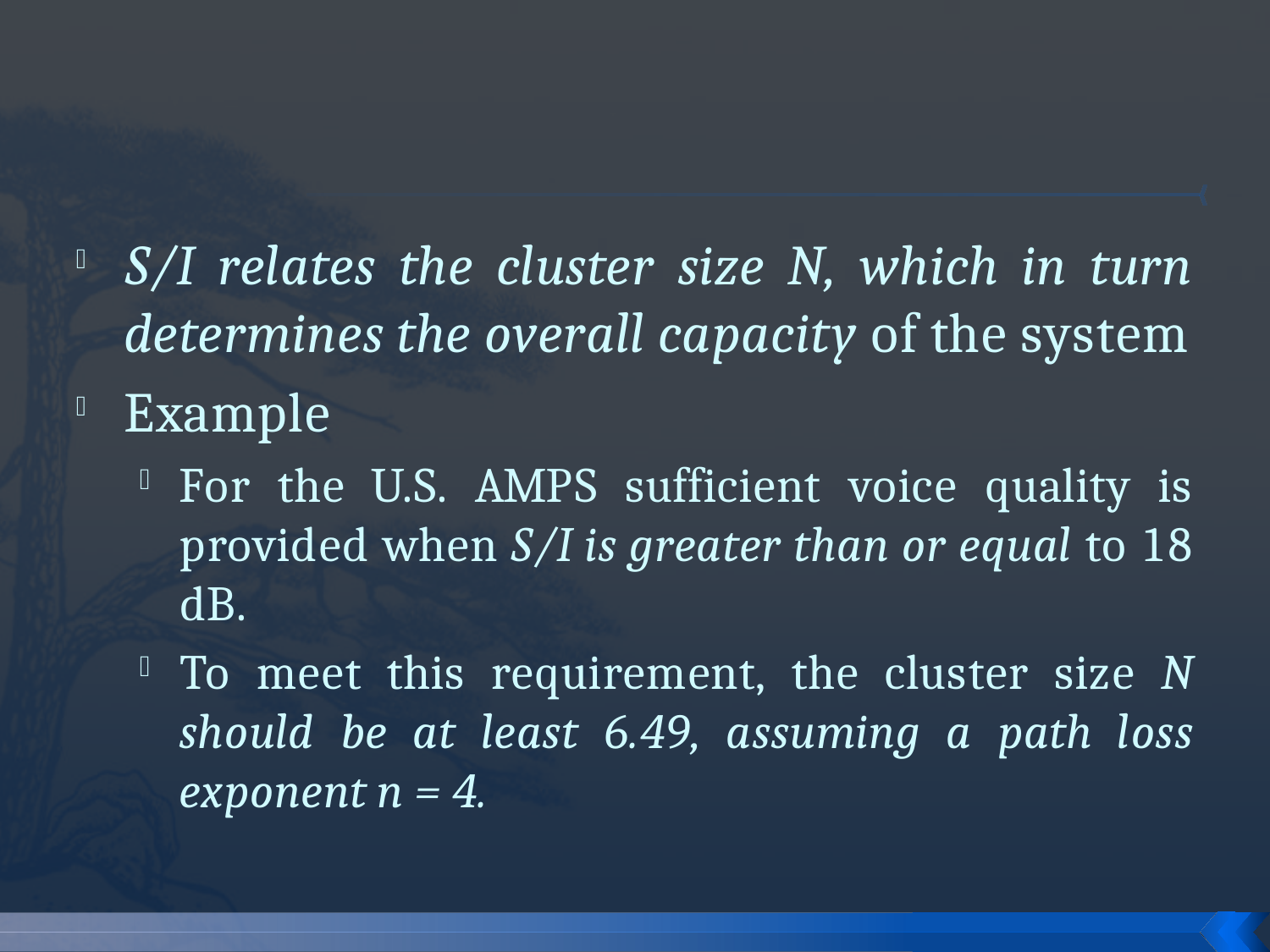

#
S/I relates the cluster size N, which in turn determines the overall capacity of the system
Example
For the U.S. AMPS sufficient voice quality is provided when S/I is greater than or equal to 18 dB.
To meet this requirement, the cluster size N should be at least 6.49, assuming a path loss exponent n = 4.